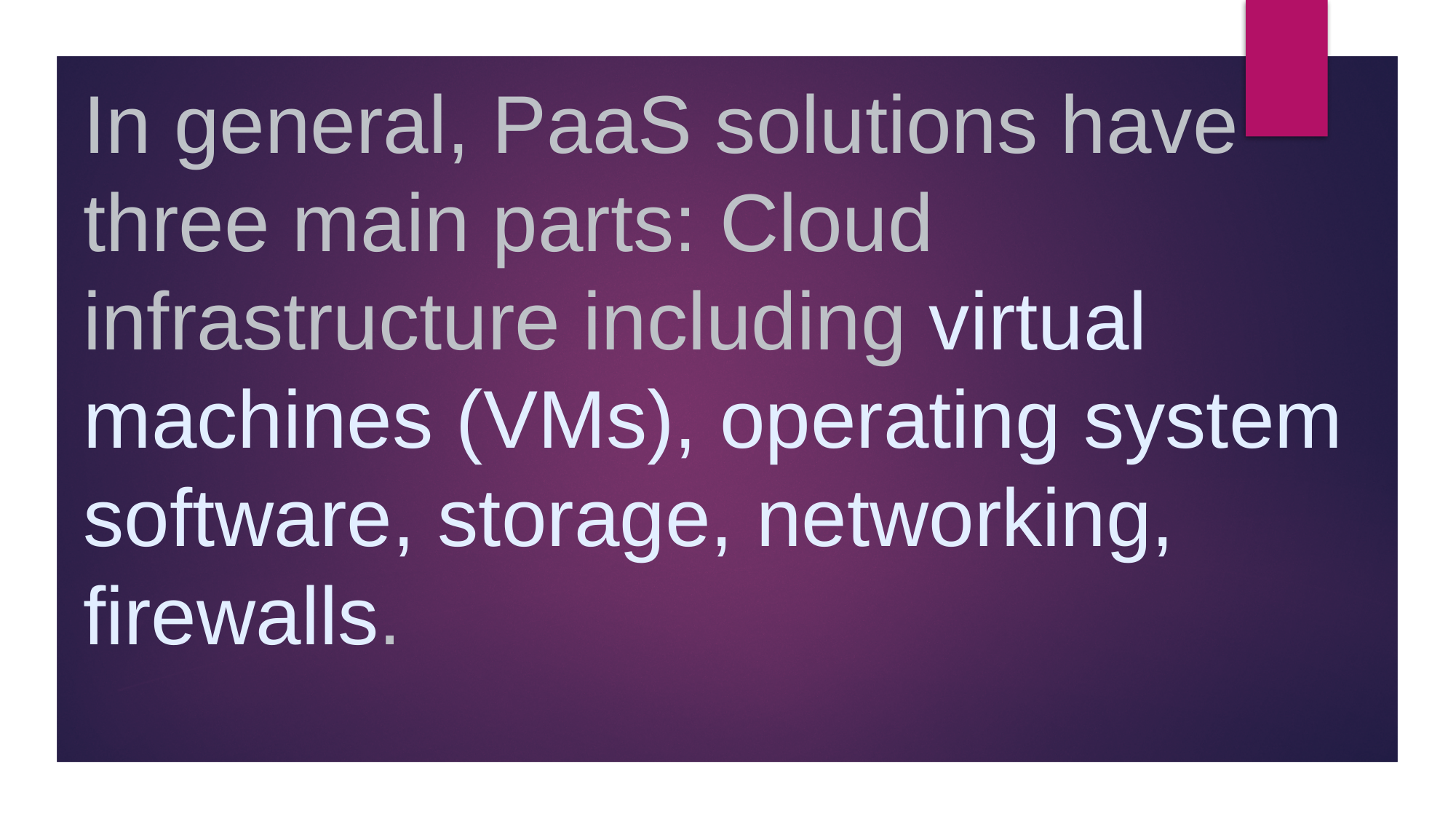

# In general, PaaS solutions have three main parts: Cloud infrastructure including virtual machines (VMs), operating system software, storage, networking, firewalls.